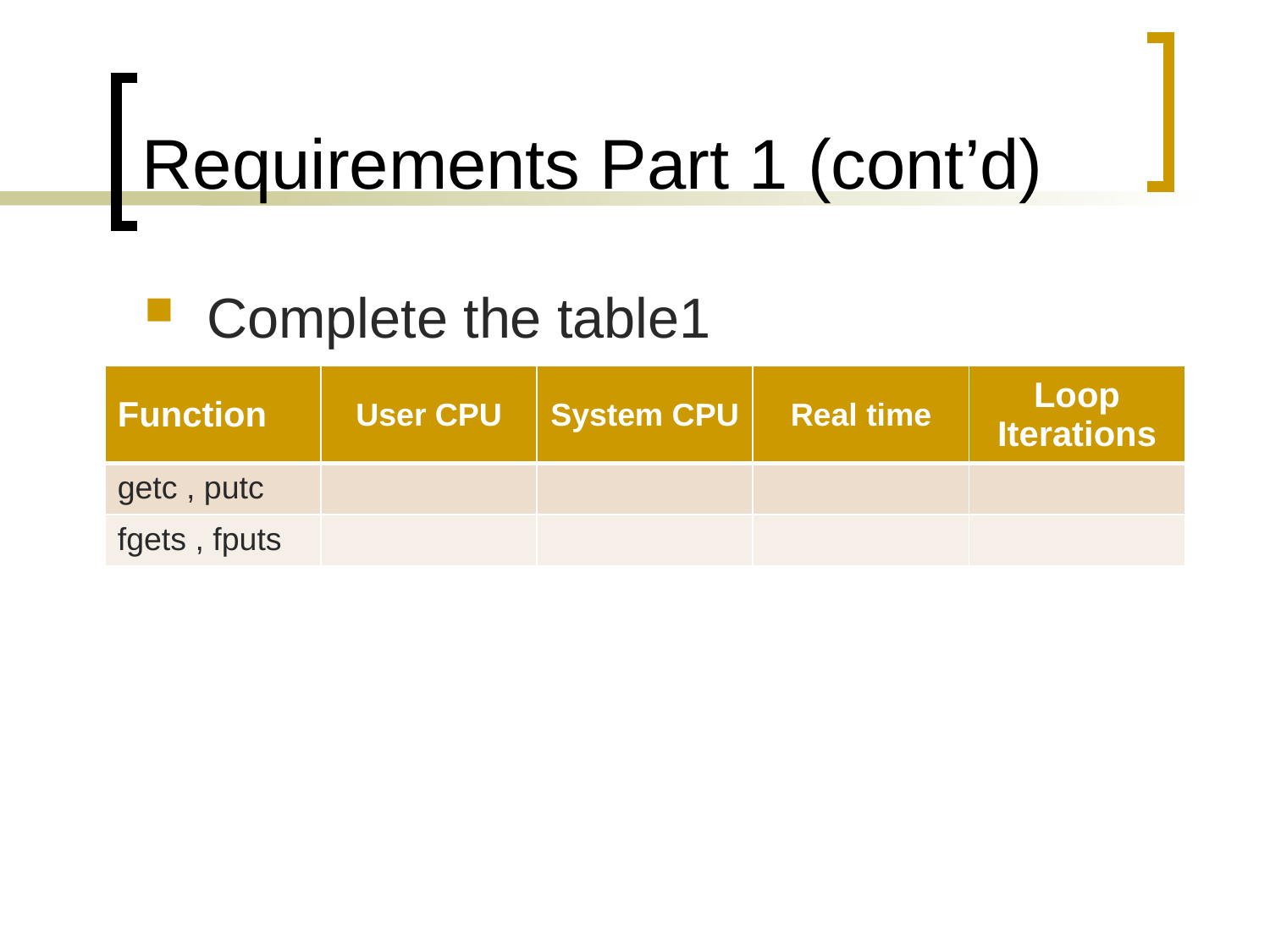

# Requirements Part 1 (cont’d)
Complete the table1

| Function | User CPU | System CPU | Real time | Loop Iterations |
| --- | --- | --- | --- | --- |
| getc , putc |  |  |  |  |
| fgets , fputs |  |  |  |  |